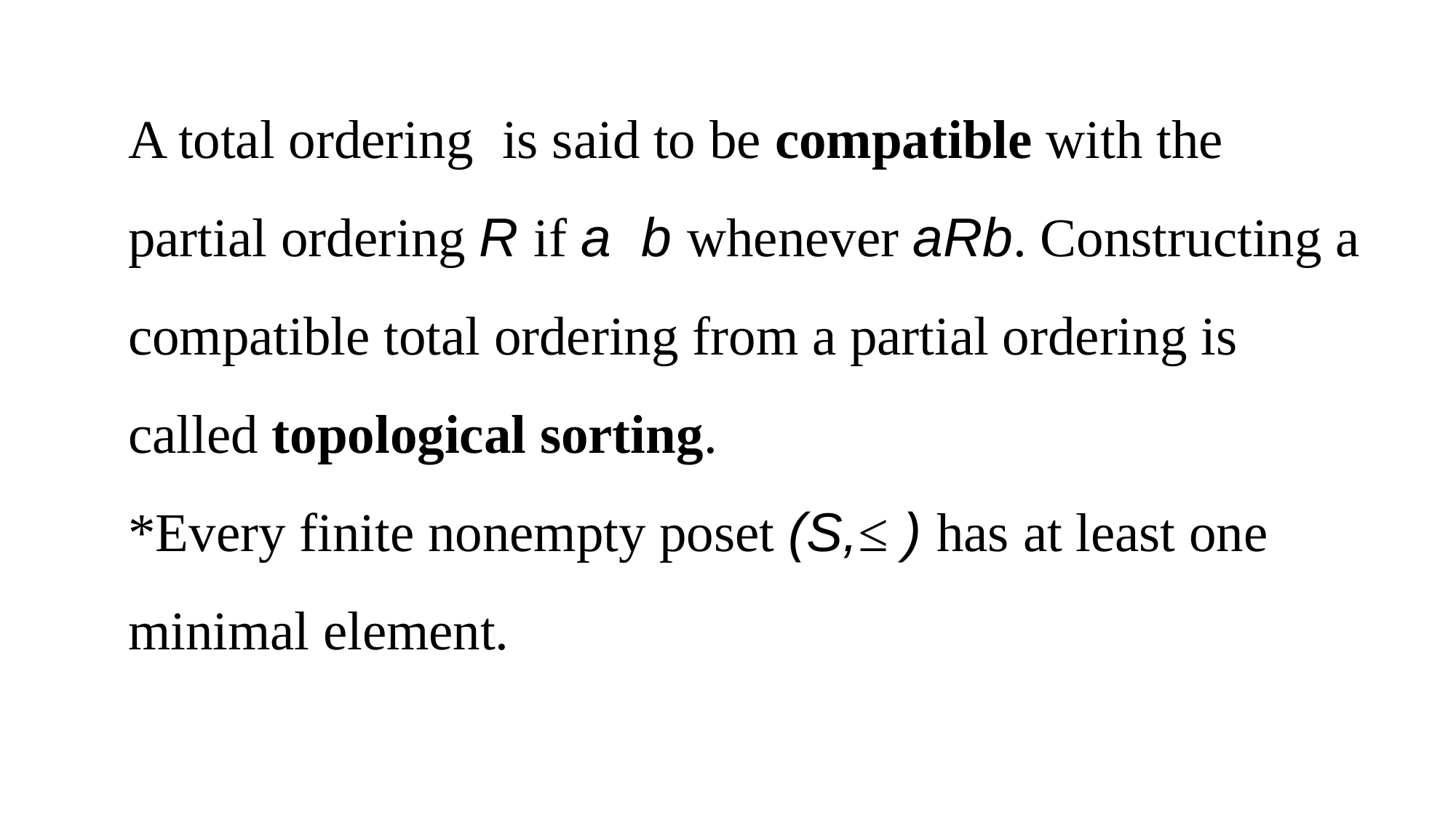

A total ordering  is said to be compatible with the partial ordering R if a  b whenever aRb. Constructing a compatible total ordering from a partial ordering is called topological sorting.
*Every finite nonempty poset (S,≤ ) has at least one minimal element.